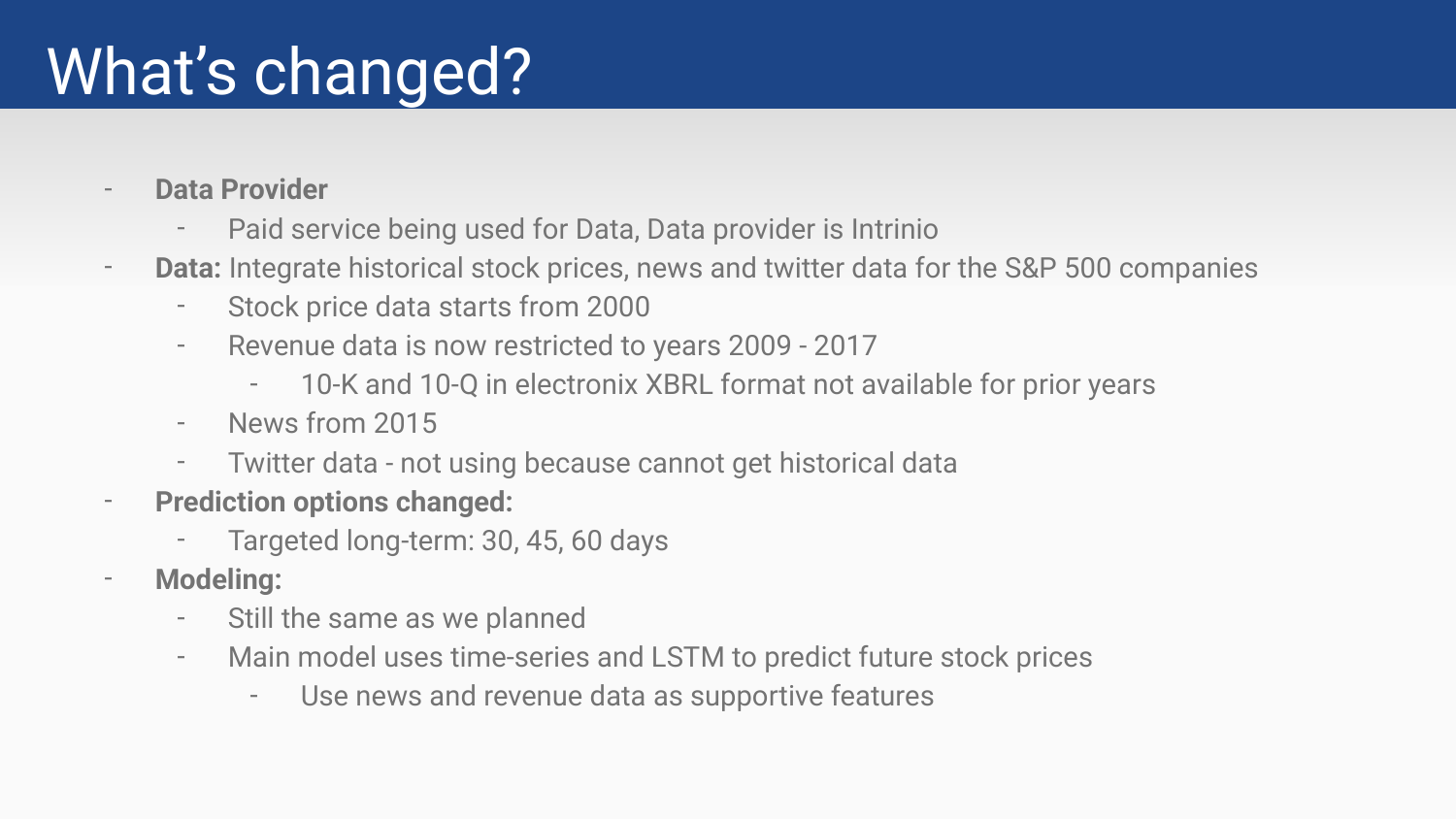

# What’s changed?
Data Provider
Paid service being used for Data, Data provider is Intrinio
Data: Integrate historical stock prices, news and twitter data for the S&P 500 companies
Stock price data starts from 2000
Revenue data is now restricted to years 2009 - 2017
10-K and 10-Q in electronix XBRL format not available for prior years
News from 2015
Twitter data - not using because cannot get historical data
Prediction options changed:
Targeted long-term: 30, 45, 60 days
Modeling:
Still the same as we planned
Main model uses time-series and LSTM to predict future stock prices
Use news and revenue data as supportive features